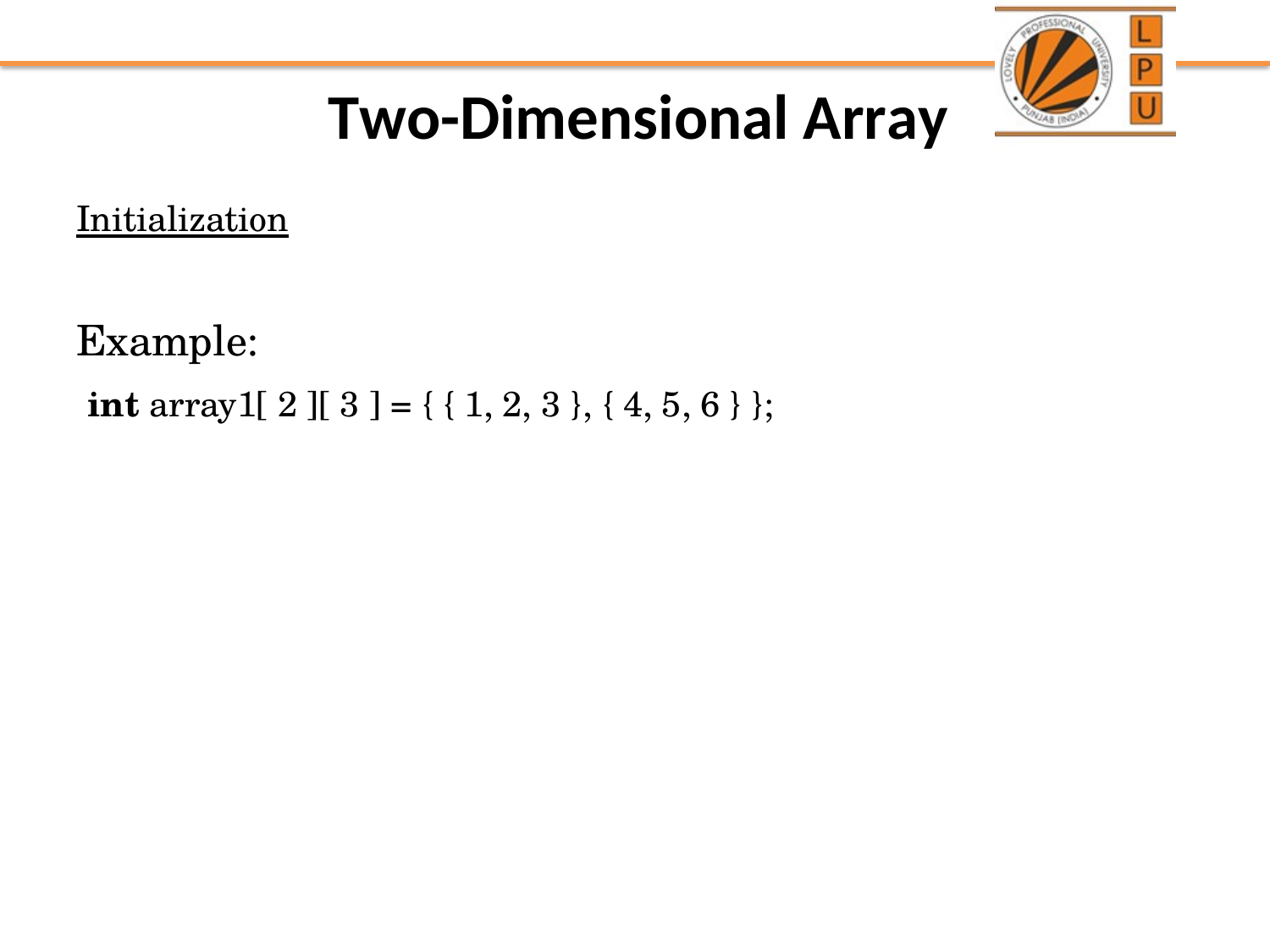

# Two-Dimensional Array
Initialization

Example:
int array1[ 2 ][ 3 ] = { { 1, 2, 3 }, { 4, 5, 6 } };